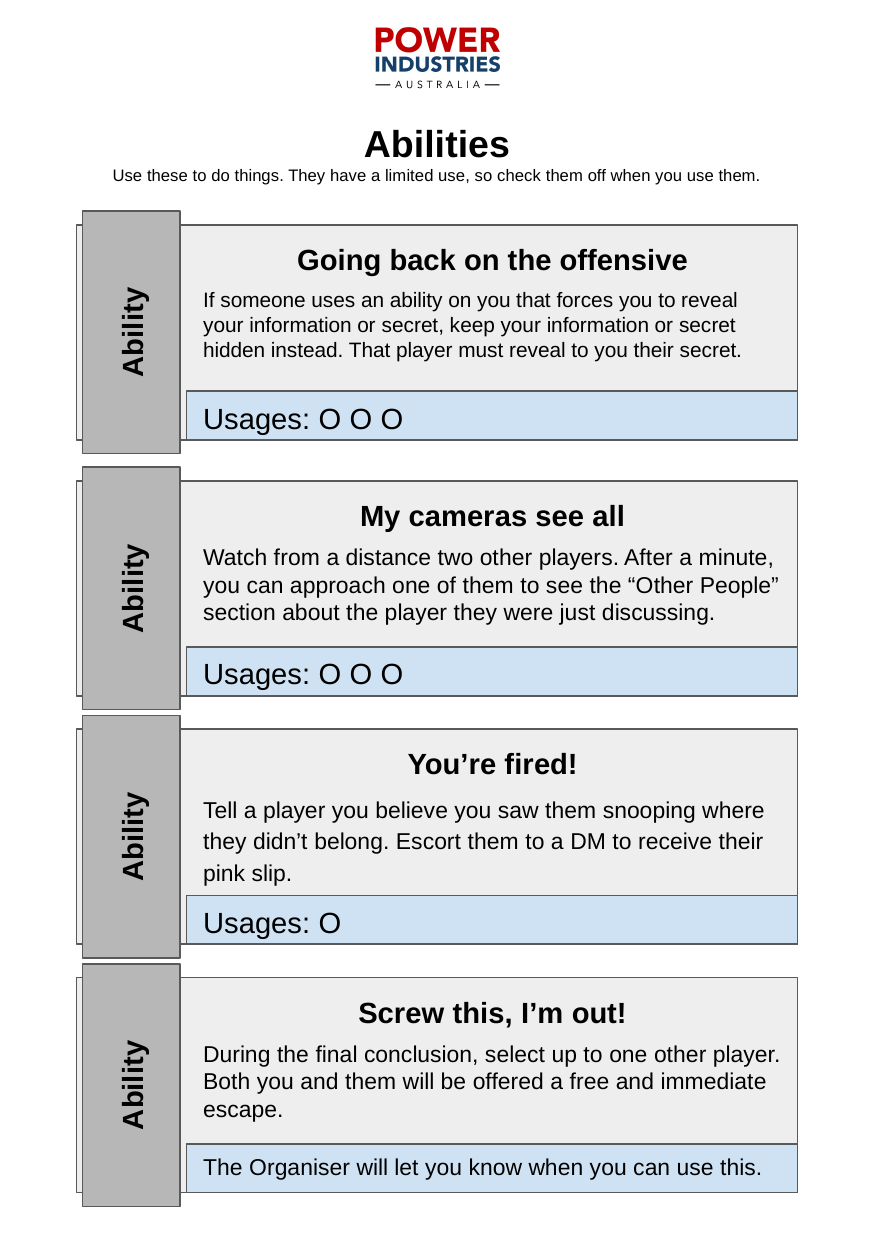

Abilities
Use these to do things. They have a limited use, so check them off when you use them.

Going back on the offensive
If someone uses an ability on you that forces you to reveal your information or secret, keep your information or secret hidden instead. That player must reveal to you their secret.
Ability
Usages: O O O

My cameras see all
Watch from a distance two other players. After a minute, you can approach one of them to see the “Other People” section about the player they were just discussing.
Ability
Usages: O O O

You’re fired!
Tell a player you believe you saw them snooping where they didn’t belong. Escort them to a DM to receive their pink slip.
Ability
Usages: O

Screw this, I’m out!
During the final conclusion, select up to one other player. Both you and them will be offered a free and immediate escape.
Ability
The Organiser will let you know when you can use this.